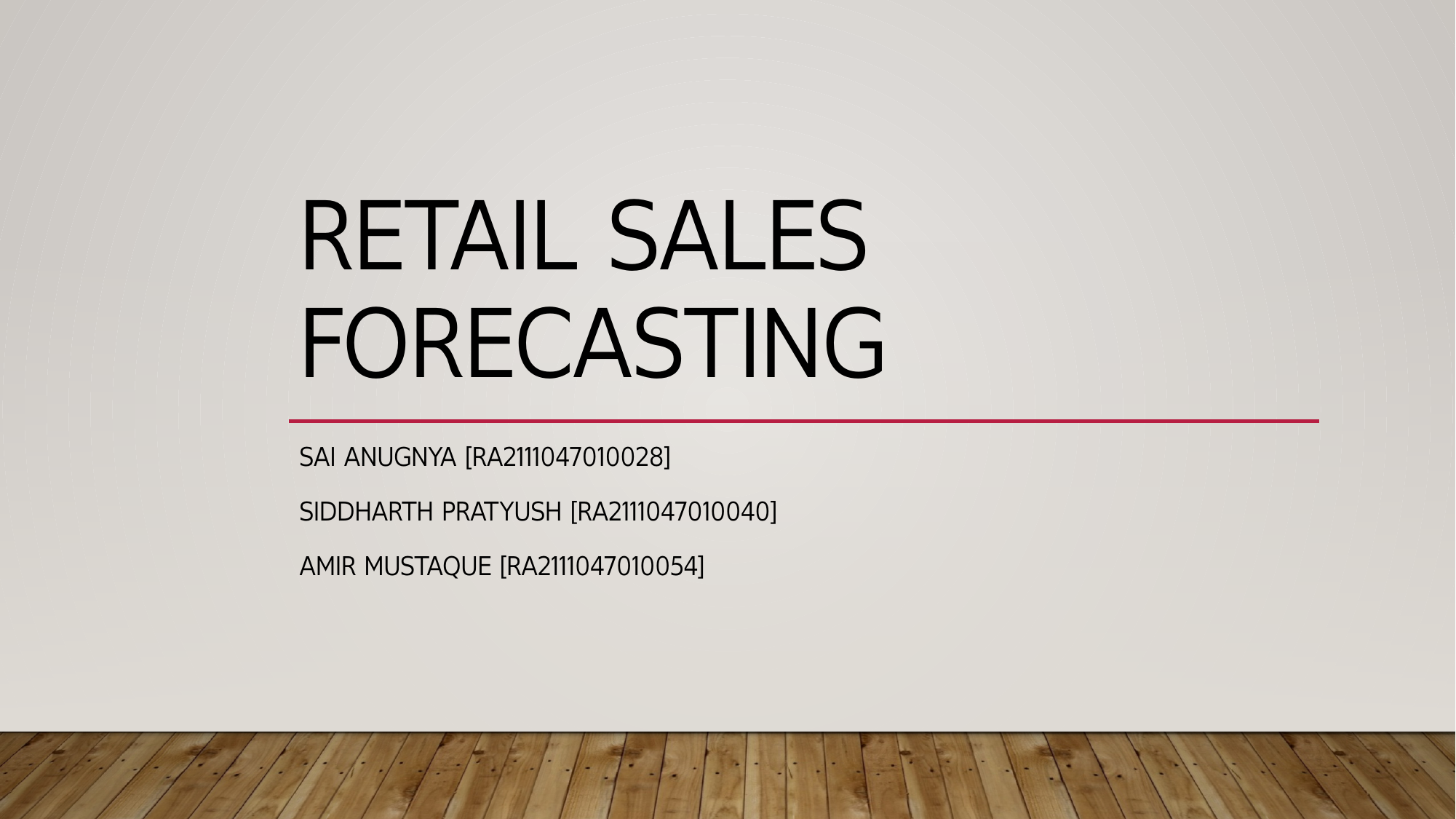

# Retail sales forecasting
SAI ANUGNYA [RA2111047010028]
SIDDHARTH PRATYUSH [RA2111047010040]
AMIR MUSTAQUE [RA2111047010054]